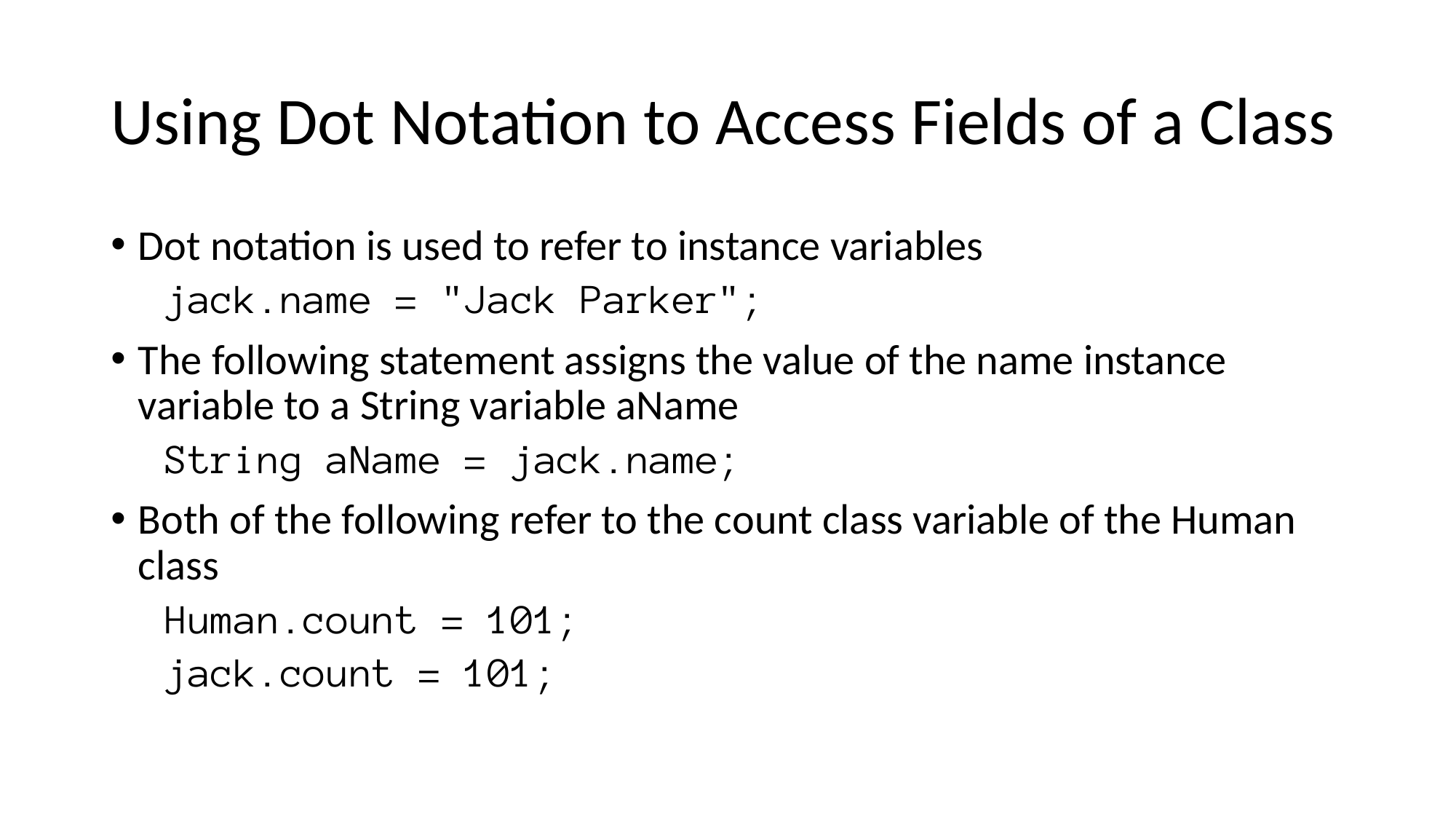

# Using Dot Notation to Access Fields of a Class
Dot notation is used to refer to instance variables
jack.name = "Jack Parker";
The following statement assigns the value of the name instance variable to a String variable aName
String aName = jack.name;
Both of the following refer to the count class variable of the Human class
Human.count = 101;
jack.count = 101;